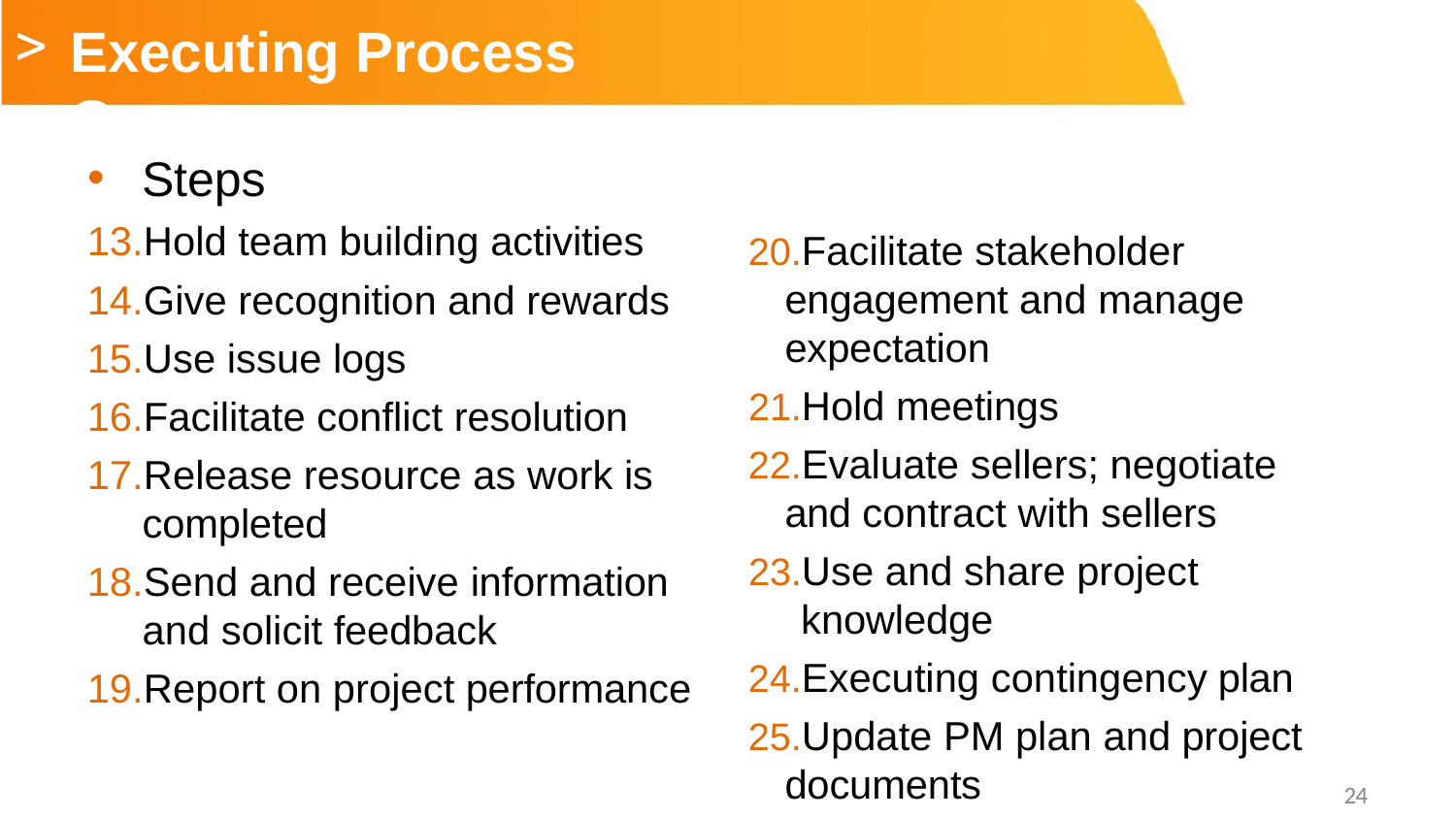

# Executing Process Group
Steps
Hold team building activities
Give recognition and rewards
Use issue logs
Facilitate conflict resolution
Release resource as work is
completed
Send and receive information
and solicit feedback
Report on project performance
Facilitate stakeholder engagement and manage expectation
Hold meetings
Evaluate sellers; negotiate and contract with sellers
Use and share project knowledge
Executing contingency plan
Update PM plan and project
documents
24